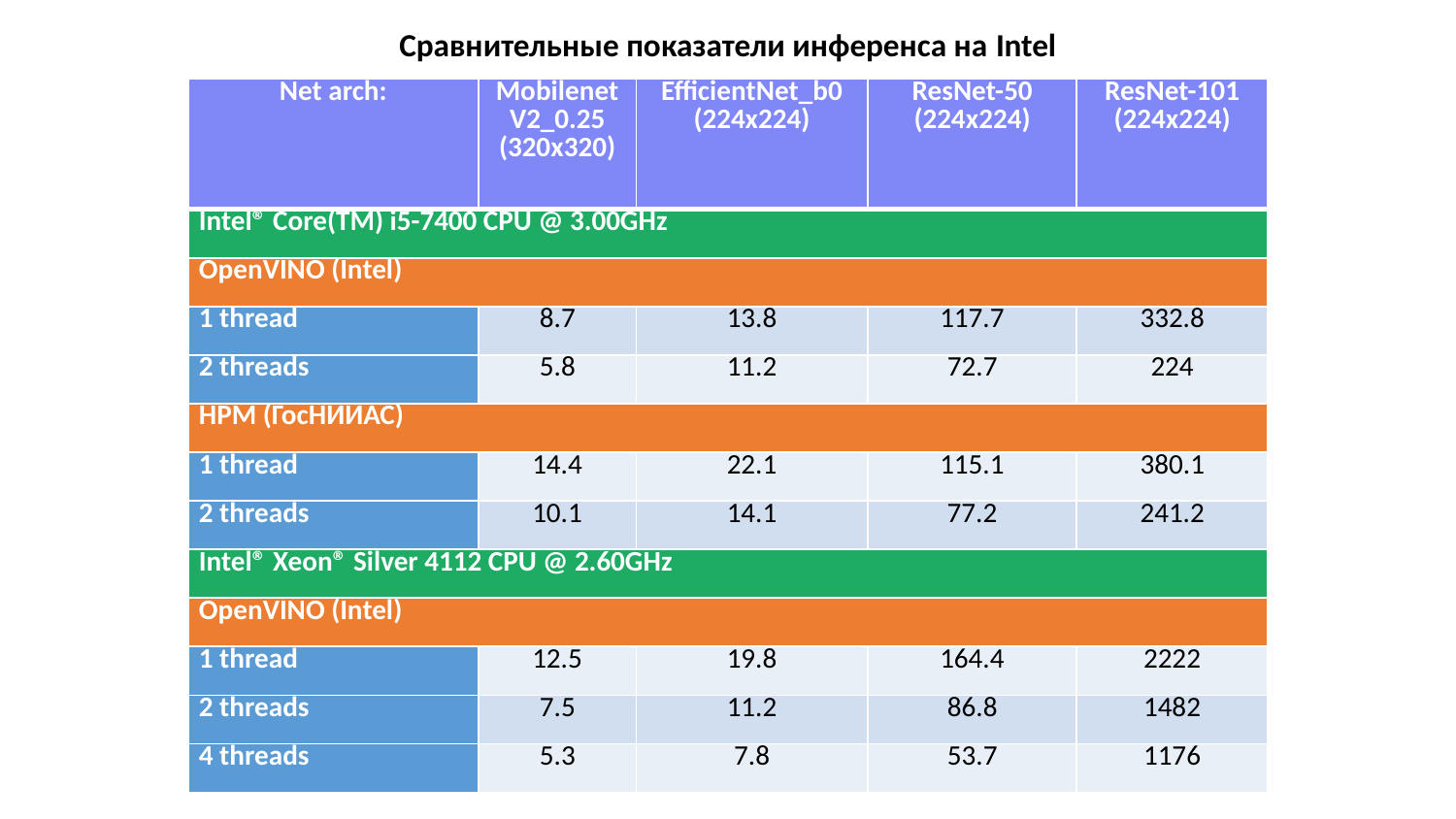

Сравнительные показатели инференса на Intel
| Net arch: | MobilenetV2\_0.25 (320x320) | EfficientNet\_b0 (224x224) | ResNet-50 (224x224) | ResNet-101 (224x224) |
| --- | --- | --- | --- | --- |
| Intel® Core(TM) i5-7400 CPU @ 3.00GHz |  |  |  |  |
| OpenVINO (Intel) |  |  |  |  |
| 1 thread | 8.7 | 13.8 | 117.7 | 332.8 |
| 2 threads | 5.8 | 11.2 | 72.7 | 224 |
| HPM (ГосНИИАС) |  |  |  |  |
| 1 thread | 14.4 | 22.1 | 115.1 | 380.1 |
| 2 threads | 10.1 | 14.1 | 77.2 | 241.2 |
| Intel® Xeon® Silver 4112 CPU @ 2.60GHz |  |  |  |  |
| OpenVINO (Intel) |  |  |  |  |
| 1 thread | 12.5 | 19.8 | 164.4 | 2222 |
| 2 threads | 7.5 | 11.2 | 86.8 | 1482 |
| 4 threads | 5.3 | 7.8 | 53.7 | 1176 |